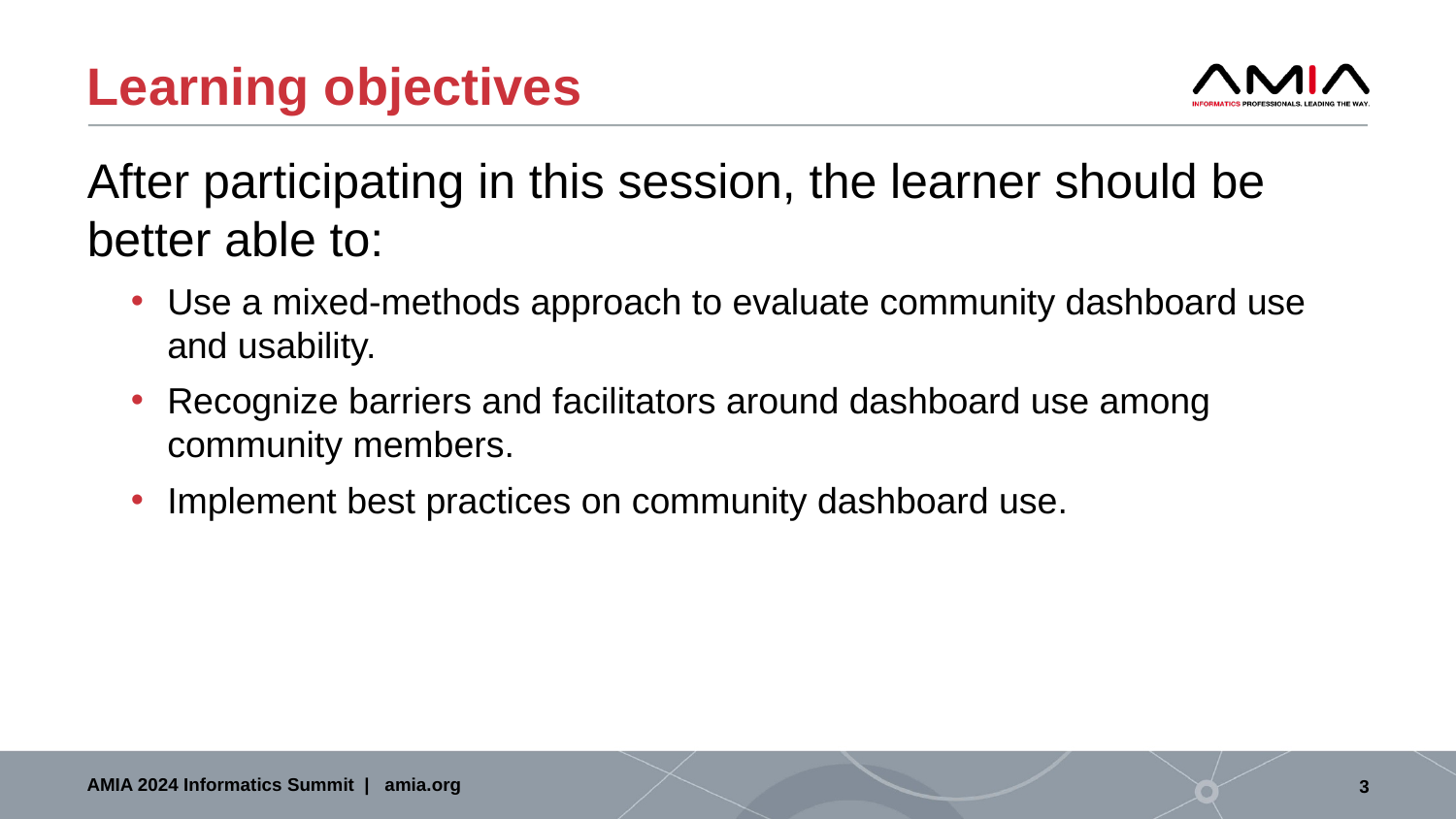

# Learning objectives
After participating in this session, the learner should be better able to:
Use a mixed-methods approach to evaluate community dashboard use and usability.
Recognize barriers and facilitators around dashboard use among community members.
Implement best practices on community dashboard use.
AMIA 2024 Informatics Summit  |   amia.org
3